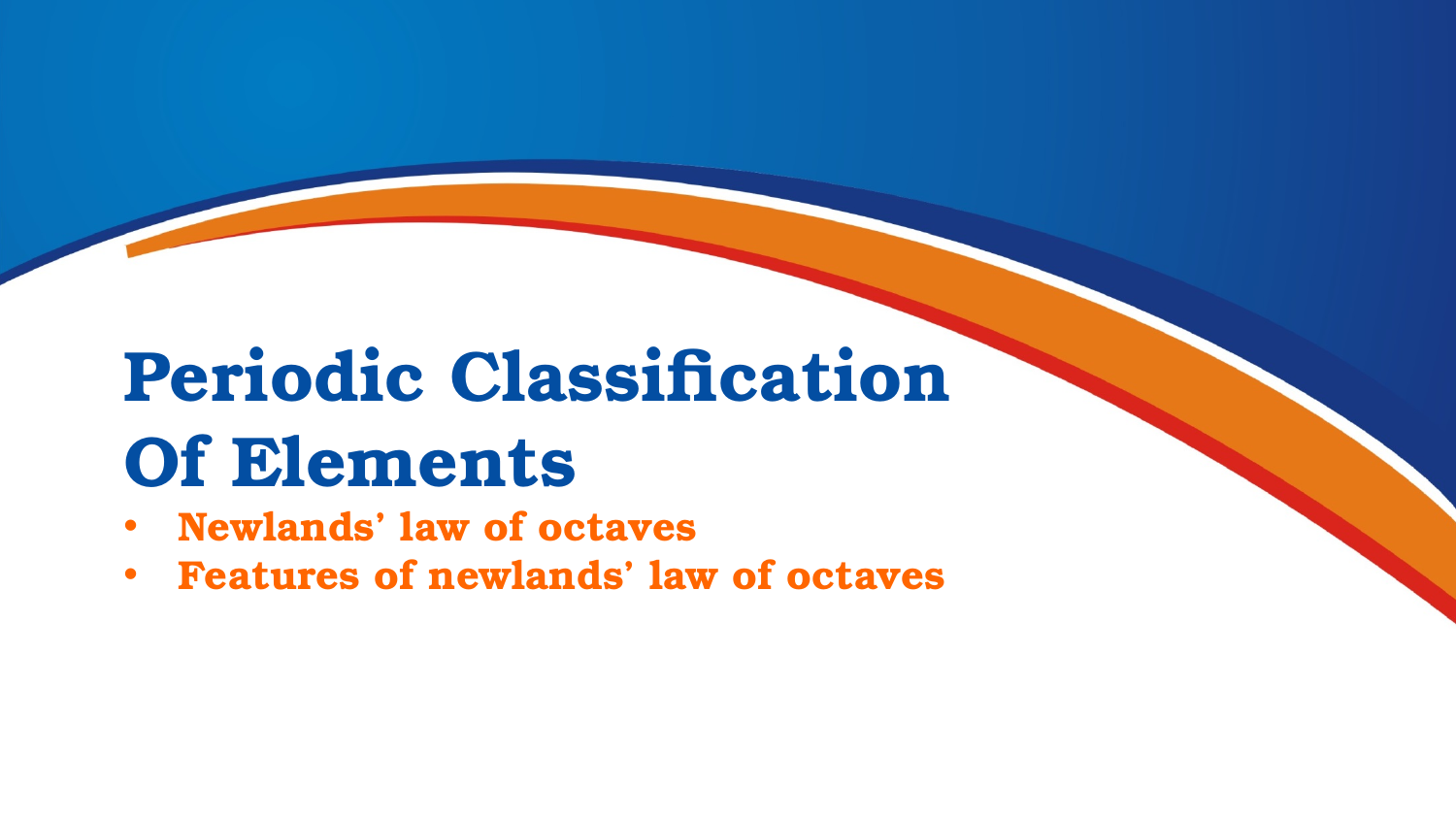

Periodic Classification Of Elements
Newlands’ law of octaves
Features of newlands’ law of octaves